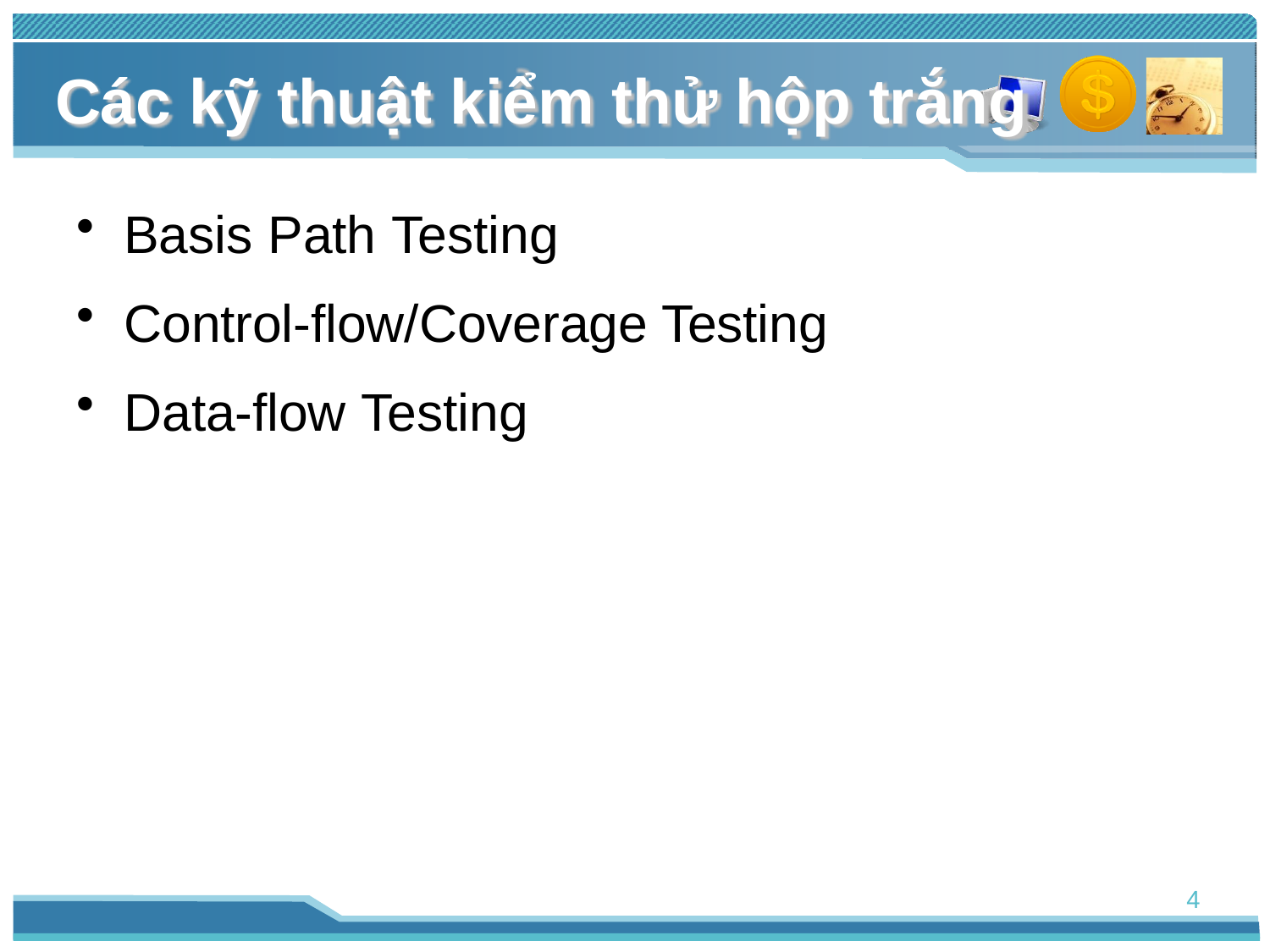

# Các kỹ thuật kiểm thử hộp trắng
Basis Path Testing
Control-flow/Coverage Testing
Data-flow Testing
4